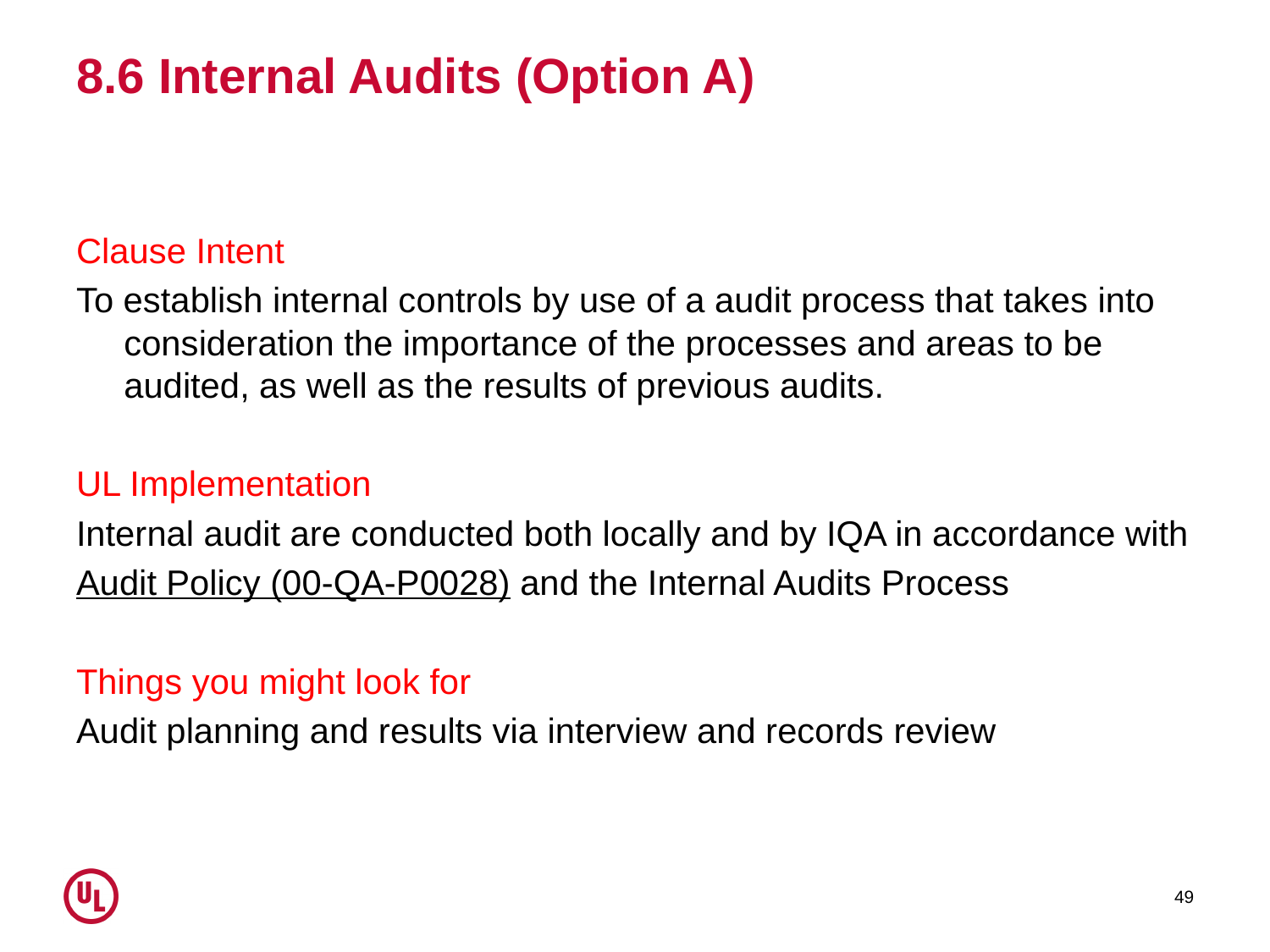

# 8.6 Internal Audits (Option A)
Clause Intent
To establish internal controls by use of a audit process that takes into consideration the importance of the processes and areas to be audited, as well as the results of previous audits.

UL Implementation
Internal audit are conducted both locally and by IQA in accordance with
Audit Policy (00-QA-P0028) and the Internal Audits Process

Things you might look for
Audit planning and results via interview and records review

49